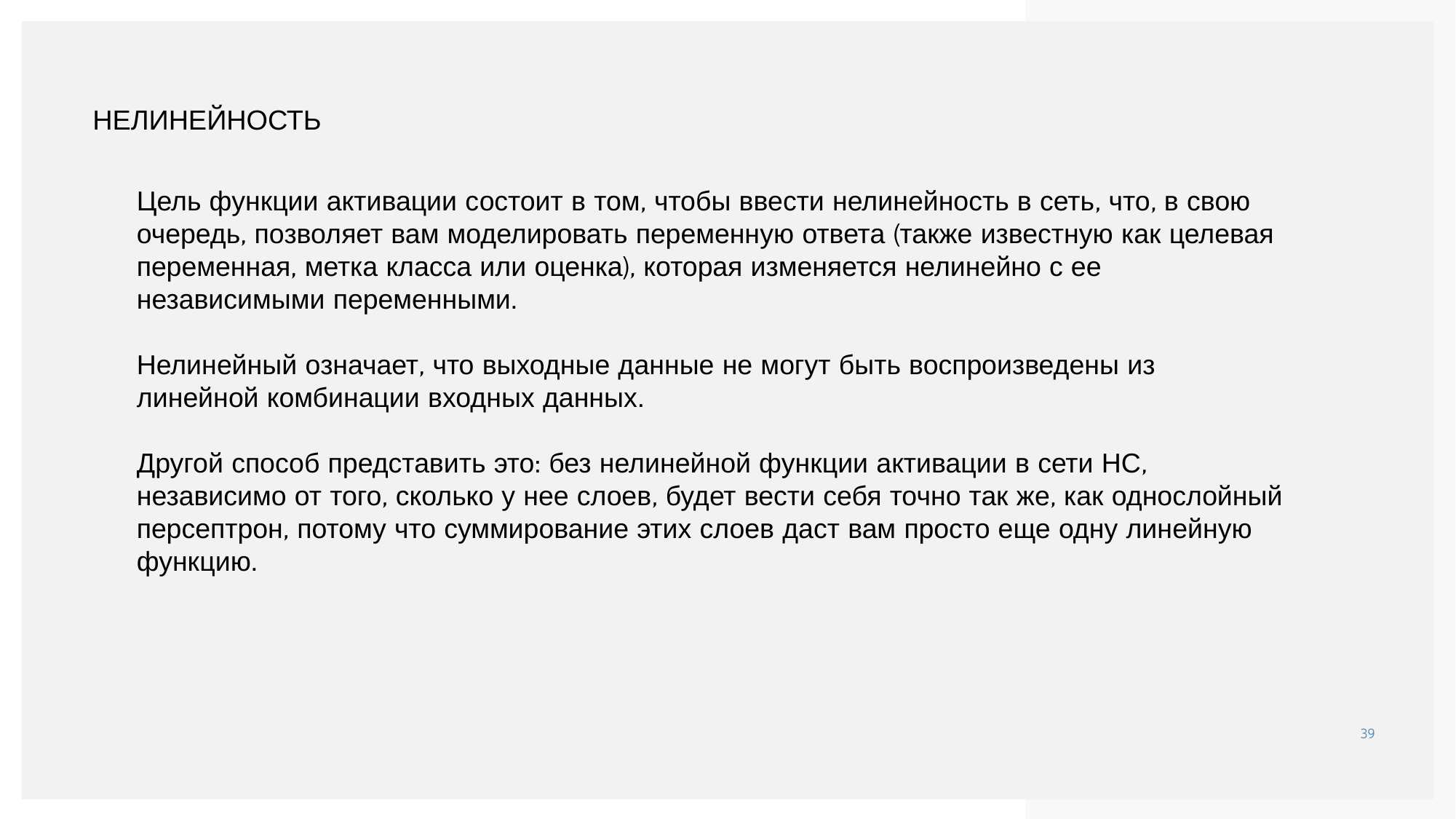

# Нелинейность
Цель функции активации состоит в том, чтобы ввести нелинейность в сеть, что, в свою очередь, позволяет вам моделировать переменную ответа (также известную как целевая переменная, метка класса или оценка), которая изменяется нелинейно с ее независимыми переменными.

Нелинейный означает, что выходные данные не могут быть воспроизведены из линейной комбинации входных данных.

Другой способ представить это: без нелинейной функции активации в сети НС, независимо от того, сколько у нее слоев, будет вести себя точно так же, как однослойный персептрон, потому что суммирование этих слоев даст вам просто еще одну линейную функцию.
39